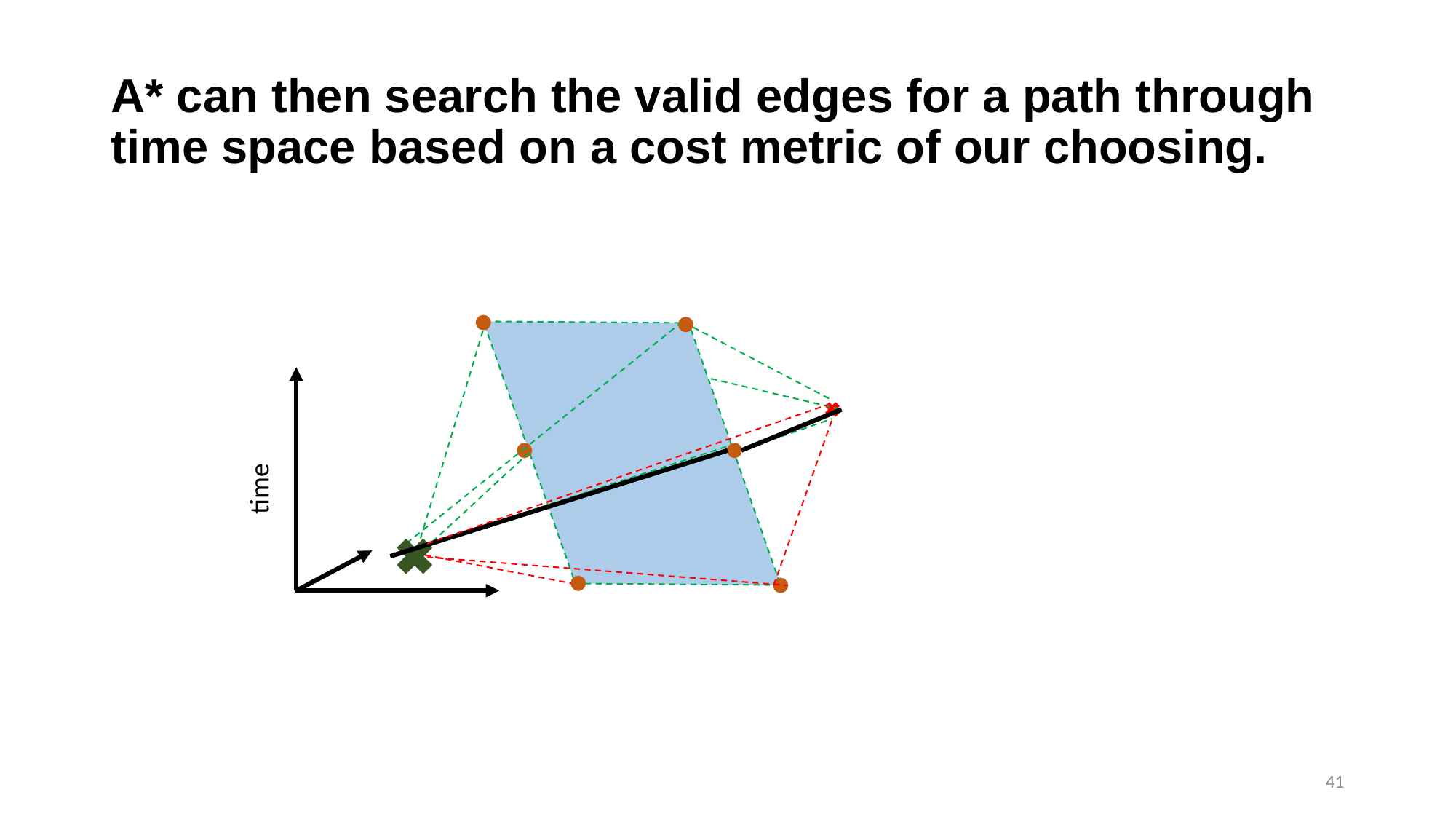

# A* can then search the valid edges for a path through time space based on a cost metric of our choosing.

time

41